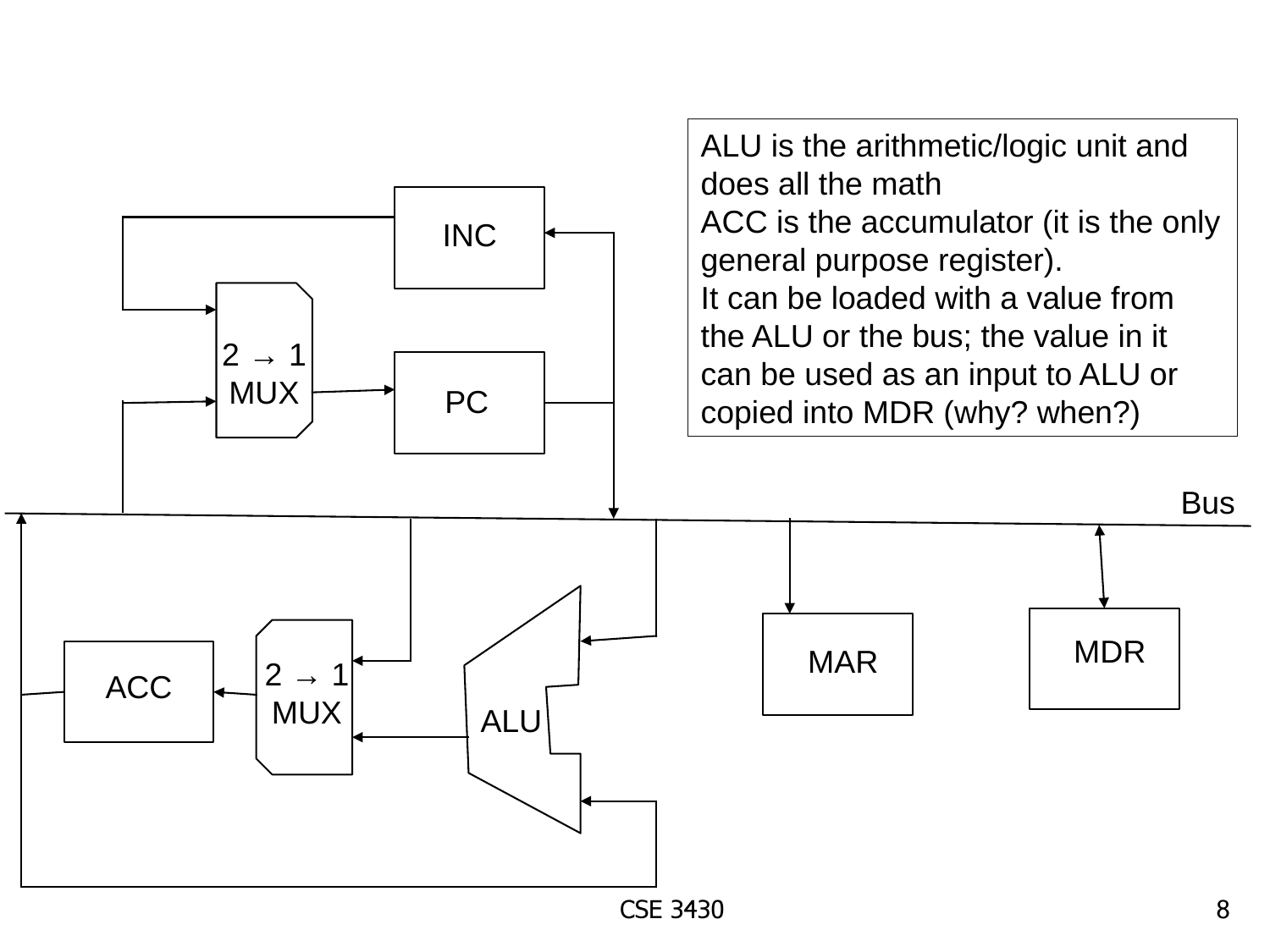

ALU is the arithmetic/logic unit and does all the math
ACC is the accumulator (it is the only general purpose register).
It can be loaded with a value from the ALU or the bus; the value in it can be used as an input to ALU or copied into MDR (why? when?)

INC

2 → 1
MUX

PC
Bus

ALU
2 → 1
MUX

ACC

MDR

MAR
CSE 3430
8